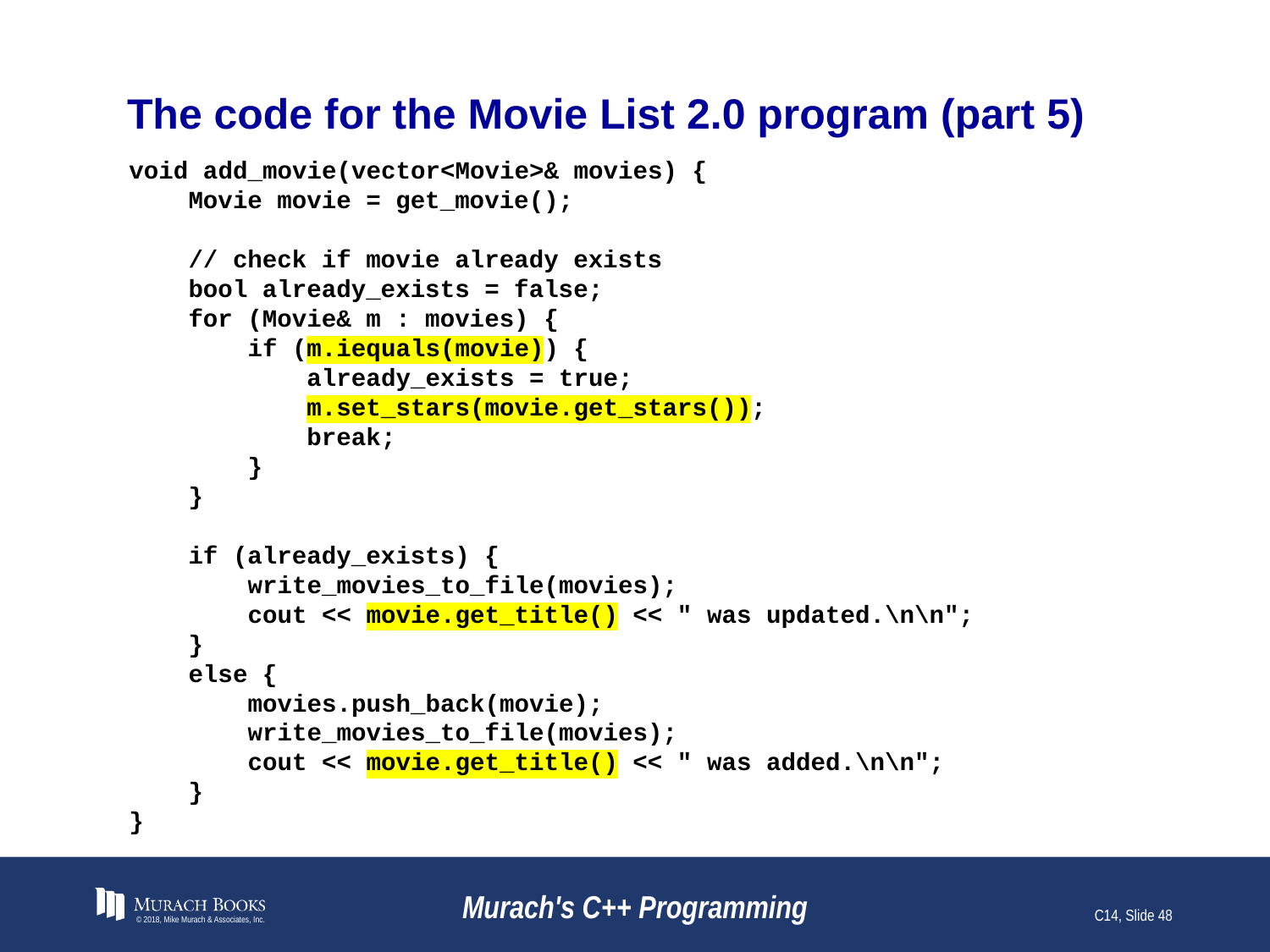

# The code for the Movie List 2.0 program (part 5)
void add_movie(vector<Movie>& movies) {
    Movie movie = get_movie();

    // check if movie already exists
    bool already_exists = false;
    for (Movie& m : movies) {
        if (m.iequals(movie)) {
            already_exists = true;
            m.set_stars(movie.get_stars());
            break;
        }
    }

    if (already_exists) {
        write_movies_to_file(movies);
        cout << movie.get_title() << " was updated.\n\n";
    }
    else {
        movies.push_back(movie);
        write_movies_to_file(movies);
        cout << movie.get_title() << " was added.\n\n";
    }
}

© 2018, Mike Murach & Associates, Inc.
Murach's C++ Programming

C14, Slide 48